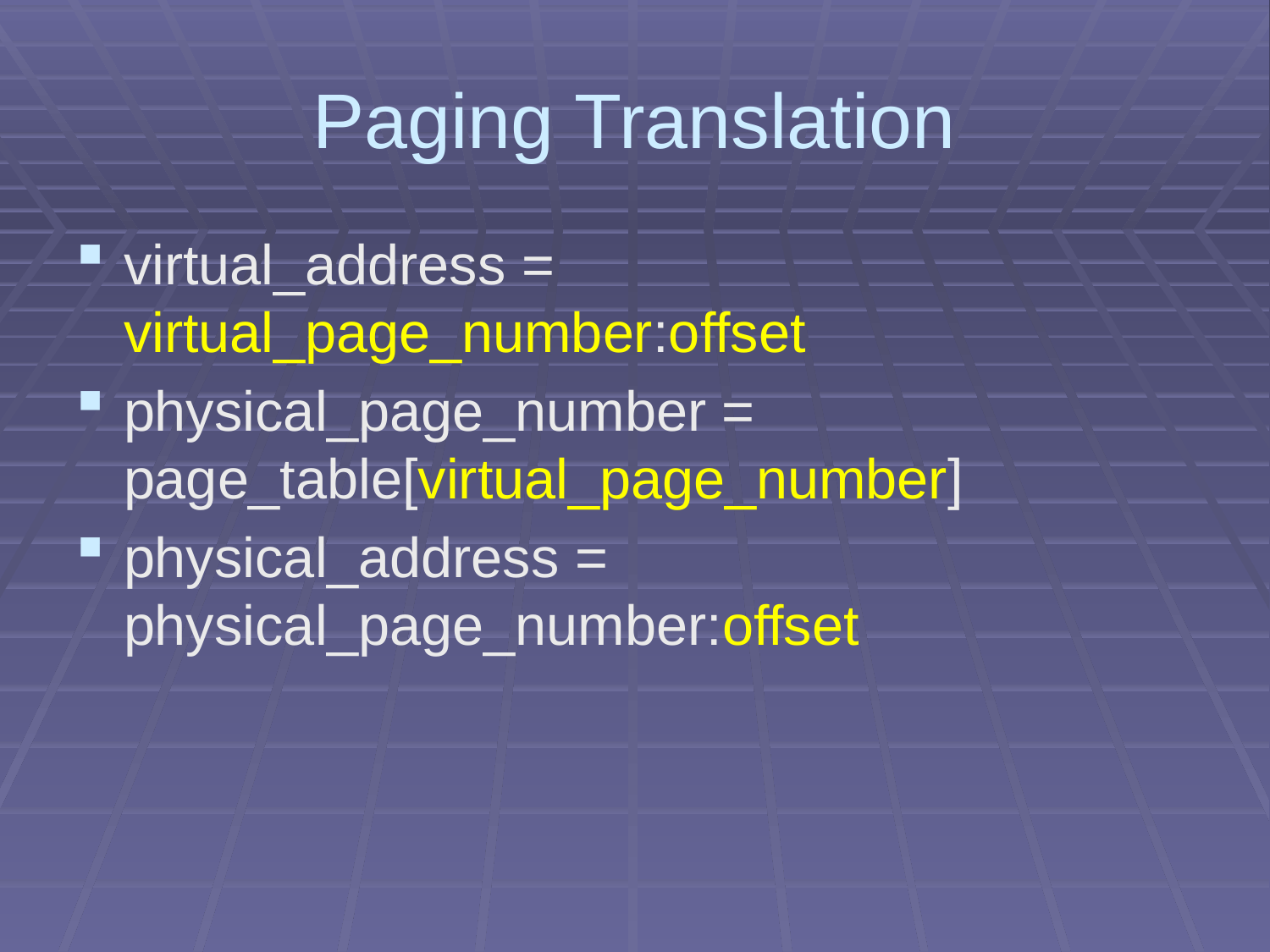

# Paging Translation
virtual_address = virtual_page_number:offset
physical_page_number = page_table[virtual_page_number]
physical_address = physical_page_number:offset